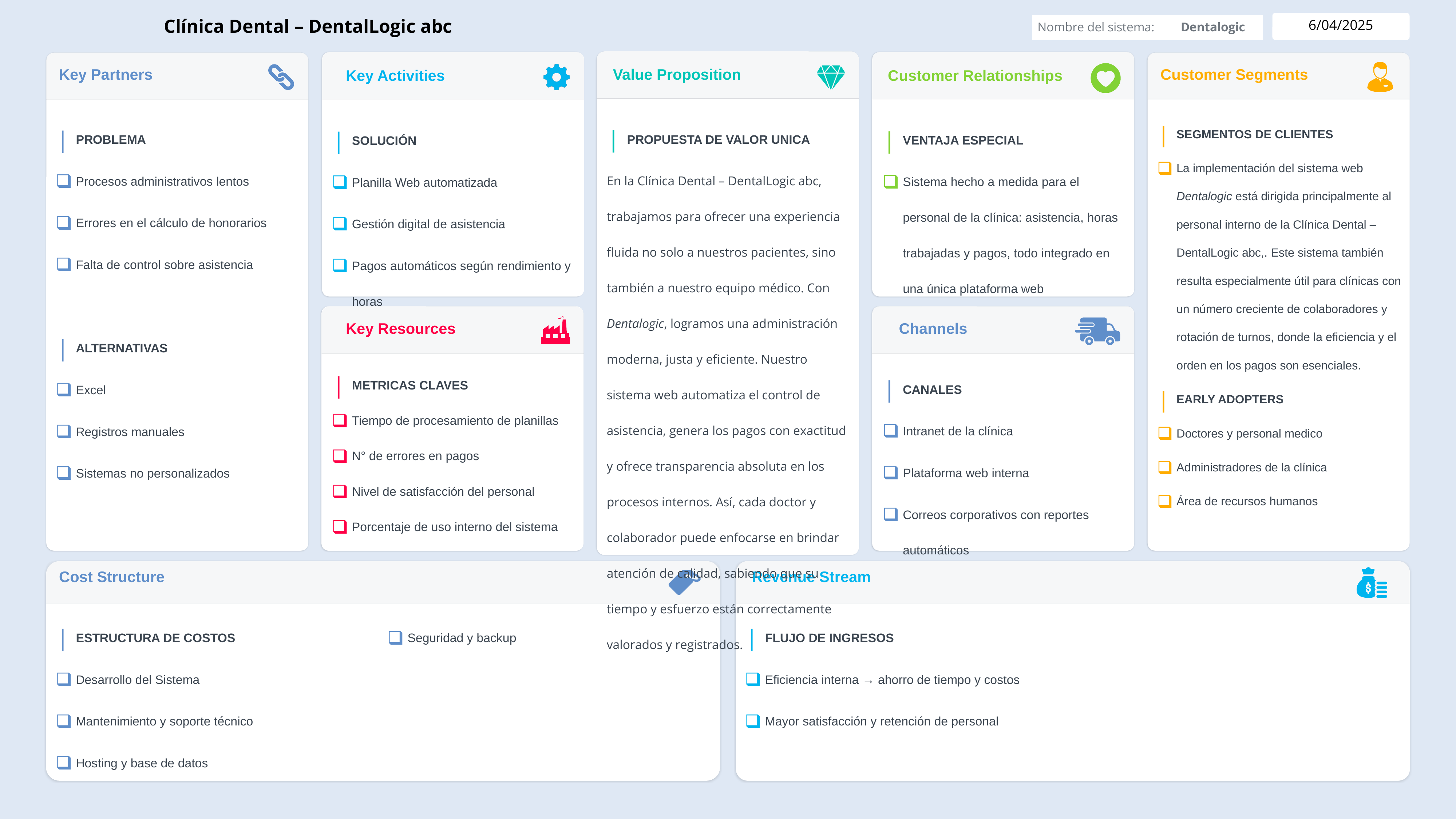

Clínica Dental – DentalLogic abc
6/04/2025
Dentalogic
Nombre del sistema:
SEGMENTOS DE CLIENTES
La implementación del sistema web Dentalogic está dirigida principalmente al personal interno de la Clínica Dental – DentalLogic abc,. Este sistema también resulta especialmente útil para clínicas con un número creciente de colaboradores y rotación de turnos, donde la eficiencia y el orden en los pagos son esenciales.
EARLY ADOPTERS
Doctores y personal medico
Administradores de la clínica
Área de recursos humanos

PROPUESTA DE VALOR UNICA
En la Clínica Dental – DentalLogic abc, trabajamos para ofrecer una experiencia fluida no solo a nuestros pacientes, sino también a nuestro equipo médico. Con Dentalogic, logramos una administración moderna, justa y eficiente. Nuestro sistema web automatiza el control de asistencia, genera los pagos con exactitud y ofrece transparencia absoluta en los procesos internos. Así, cada doctor y colaborador puede enfocarse en brindar atención de calidad, sabiendo que su tiempo y esfuerzo están correctamente valorados y registrados.
PROBLEMA
Procesos administrativos lentos
Errores en el cálculo de honorarios
Falta de control sobre asistencia

ALTERNATIVAS
Excel
Registros manuales
Sistemas no personalizados

VENTAJA ESPECIAL
Sistema hecho a medida para el personal de la clínica: asistencia, horas trabajadas y pagos, todo integrado en una única plataforma web
SOLUCIÓN
Planilla Web automatizada
Gestión digital de asistencia
Pagos automáticos según rendimiento y horas

METRICAS CLAVES
Tiempo de procesamiento de planillas
N° de errores en pagos
Nivel de satisfacción del personal
Porcentaje de uso interno del sistema
CANALES
Intranet de la clínica
Plataforma web interna
Correos corporativos con reportes automáticos
ESTRUCTURA DE COSTOS
Desarrollo del Sistema
Mantenimiento y soporte técnico
Hosting y base de datos
Seguridad y backup
FLUJO DE INGRESOS
Eficiencia interna → ahorro de tiempo y costos
Mayor satisfacción y retención de personal